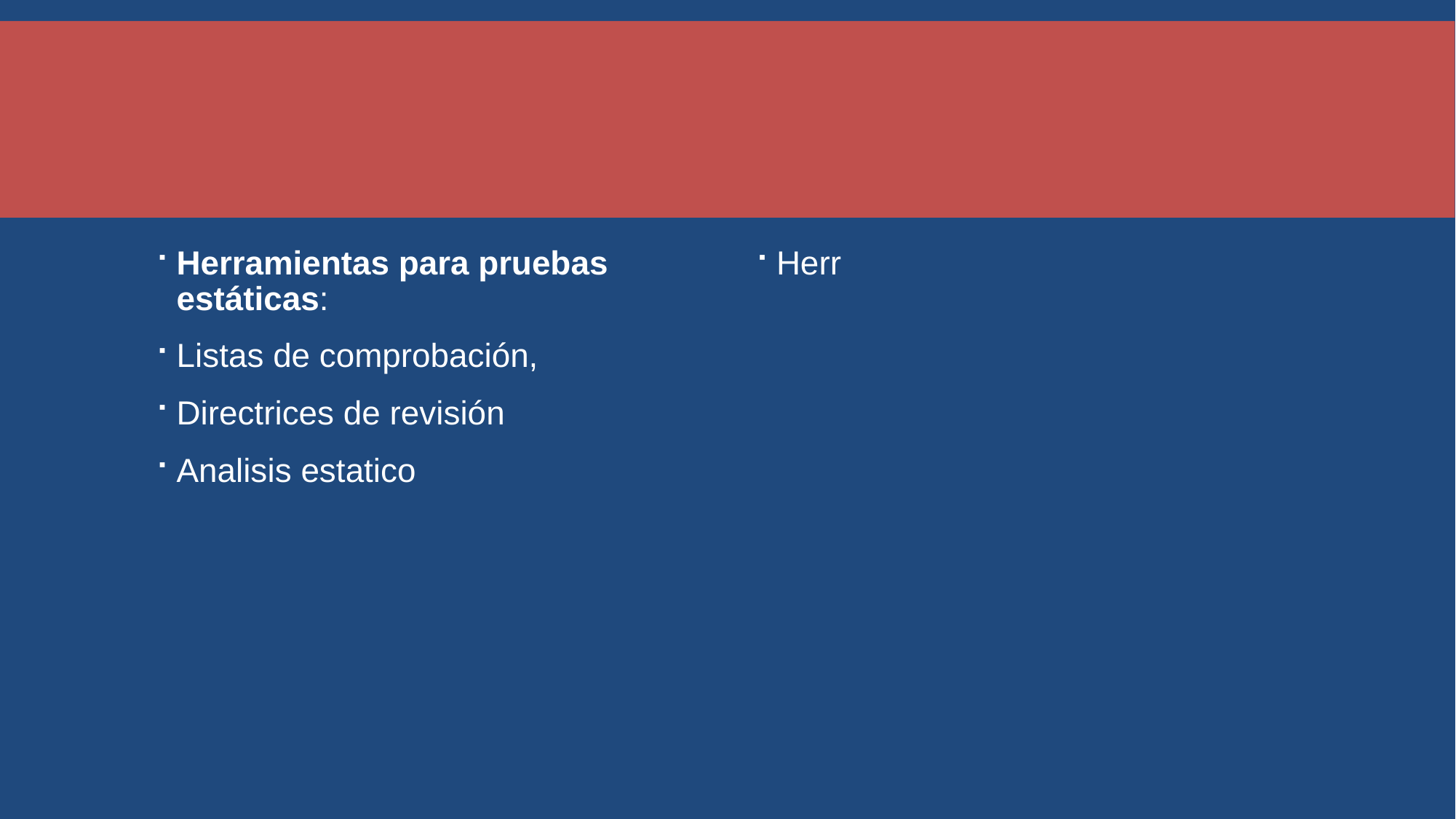

#
Herramientas para pruebas estáticas:
Listas de comprobación,
Directrices de revisión
Analisis estatico
Herr